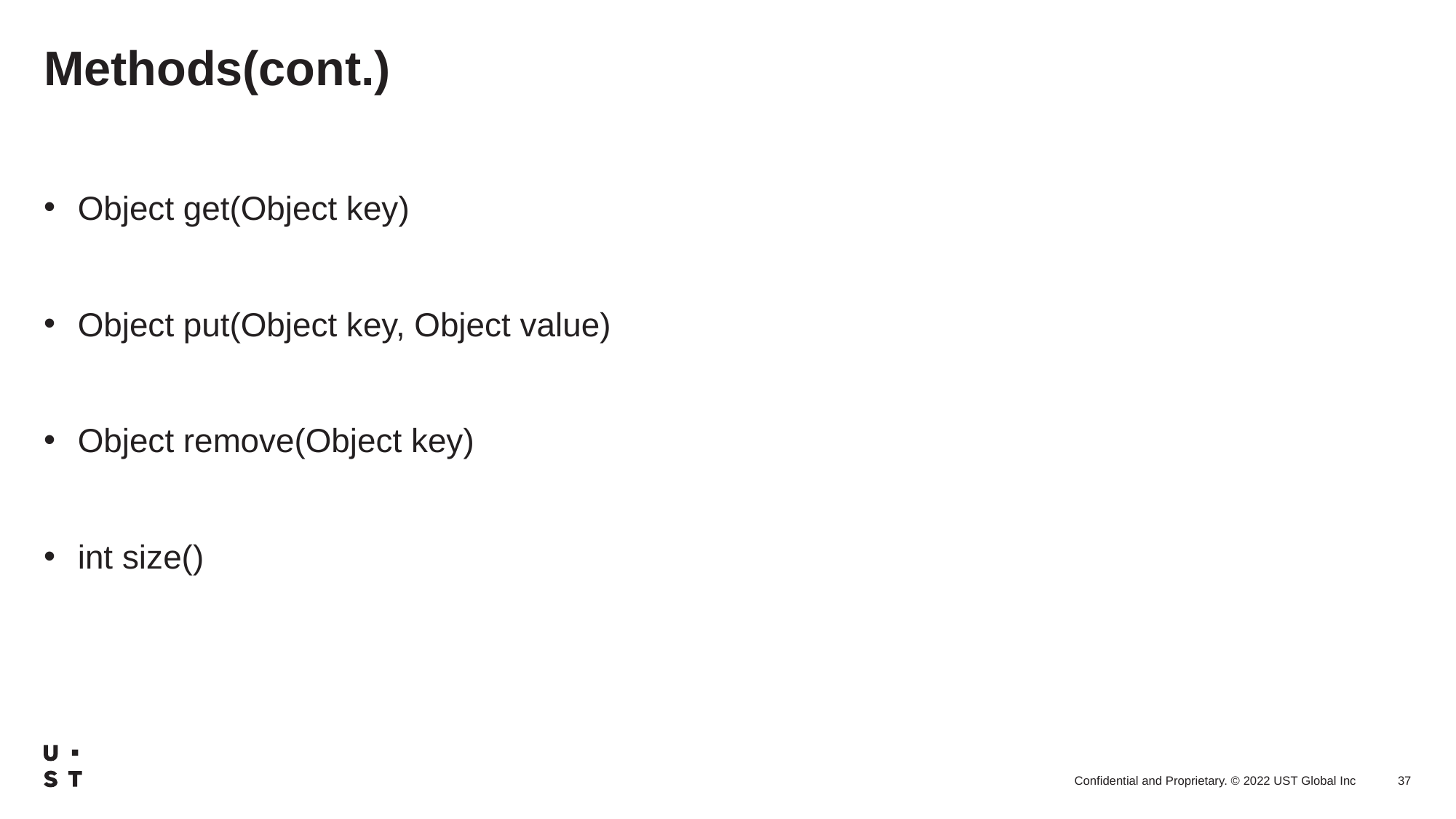

# Methods(cont.)

Object get(Object key)

Object put(Object key, Object value)

Object remove(Object key)

int size()